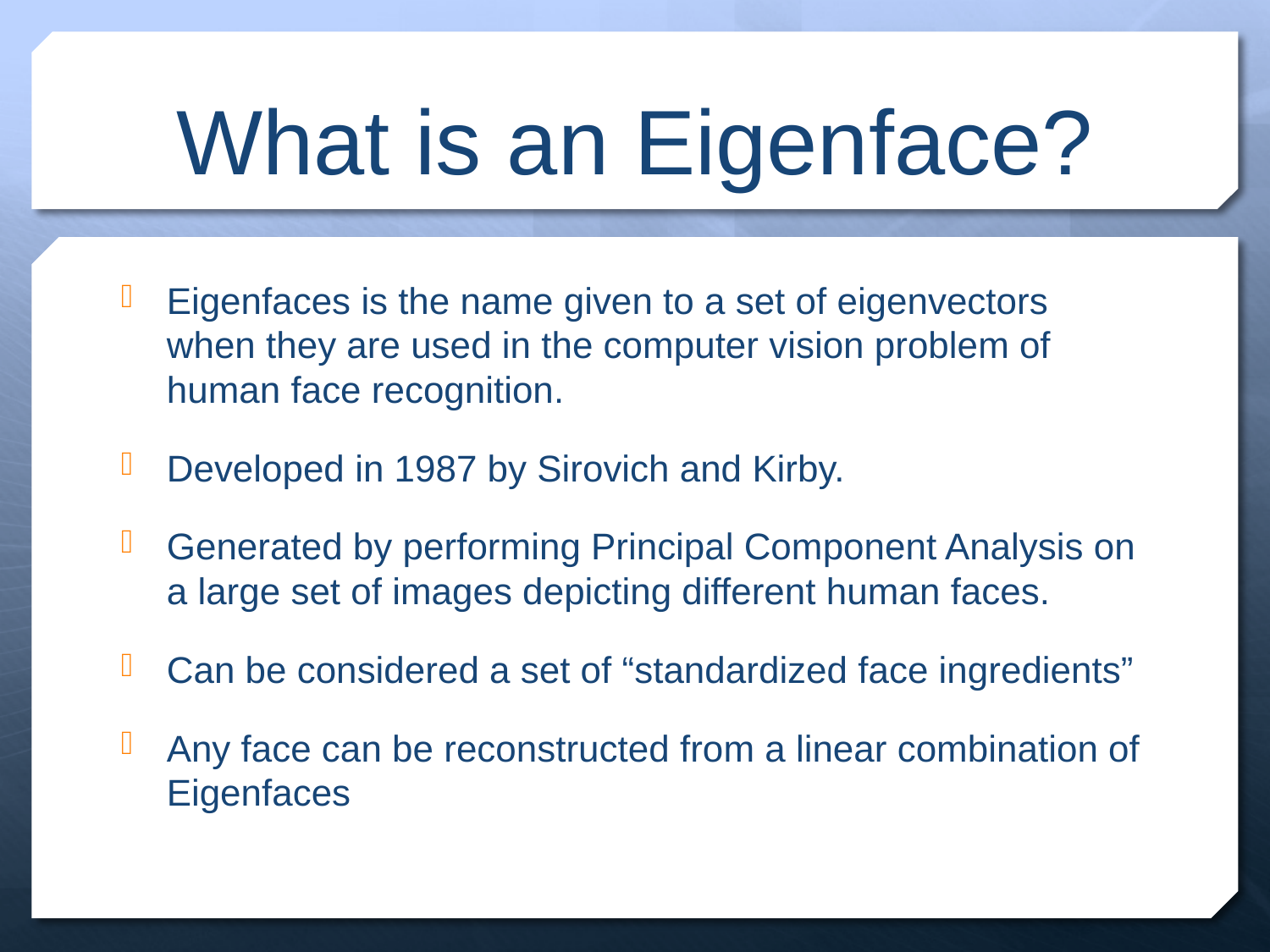

# What is an Eigenface?
Eigenfaces is the name given to a set of eigenvectors when they are used in the computer vision problem of human face recognition.
Developed in 1987 by Sirovich and Kirby.
Generated by performing Principal Component Analysis on a large set of images depicting different human faces.
Can be considered a set of “standardized face ingredients”
Any face can be reconstructed from a linear combination of Eigenfaces